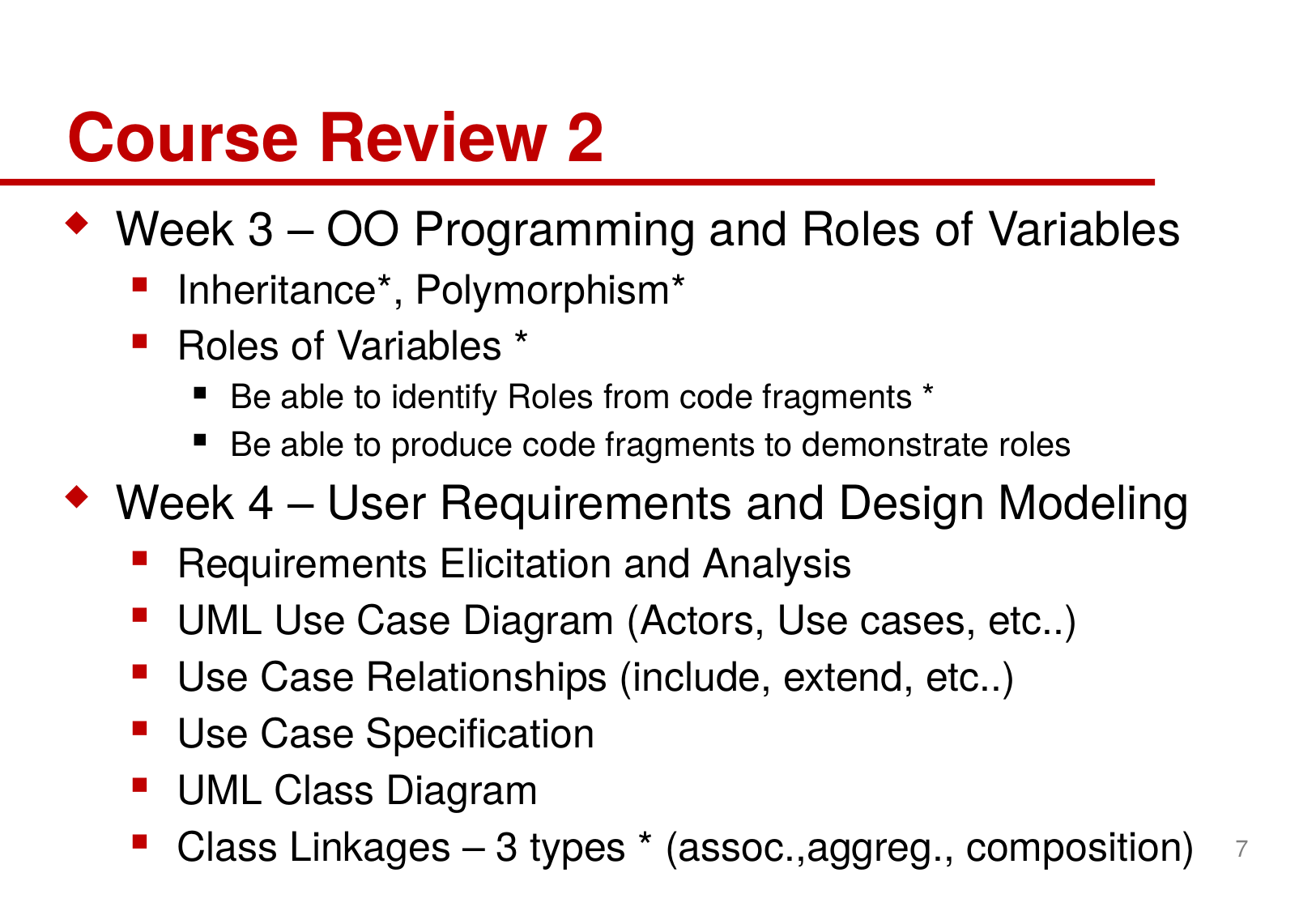

# Course Review 2
Week 3 – OO Programming and Roles of Variables
Inheritance*, Polymorphism*
Roles of Variables *
Be able to identify Roles from code fragments *
Be able to produce code fragments to demonstrate roles
Week 4 – User Requirements and Design Modeling
Requirements Elicitation and Analysis
UML Use Case Diagram (Actors, Use cases, etc..)
Use Case Relationships (include, extend, etc..)
Use Case Specification
UML Class Diagram
Class Linkages – 3 types * (assoc.,aggreg., composition)

7